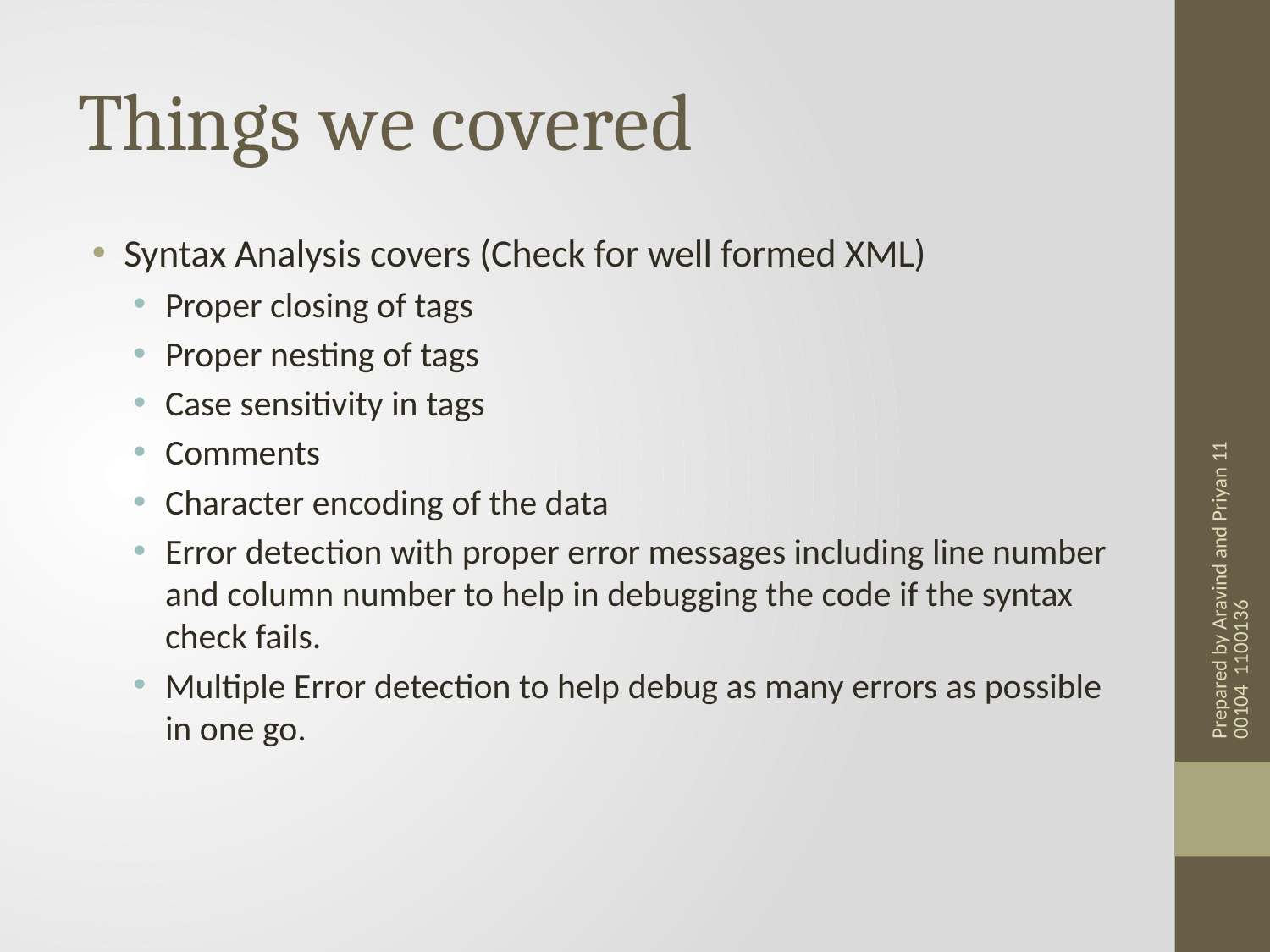

# Things we covered
Syntax Analysis covers (Check for well formed XML)
Proper closing of tags
Proper nesting of tags
Case sensitivity in tags
Comments
Character encoding of the data
Error detection with proper error messages including line number and column number to help in debugging the code if the syntax check fails.
Multiple Error detection to help debug as many errors as possible in one go.

Prepared by Aravind and Priyan 1100104  1100136